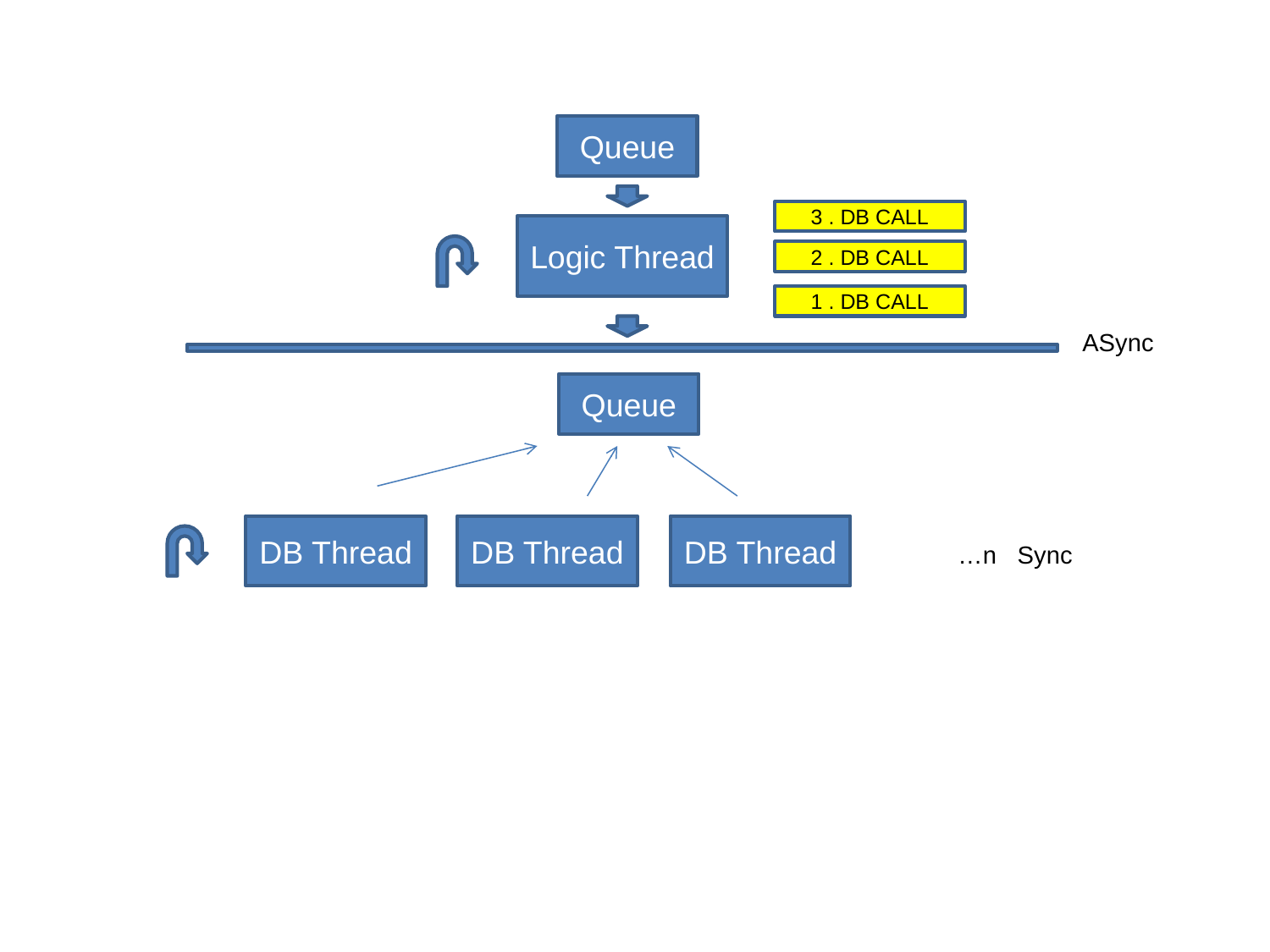

Queue

3 . DB CALL
Logic Thread

2 . DB CALL
1 . DB CALL

ASync

Queue
DB Thread
DB Thread
DB Thread

…n   Sync